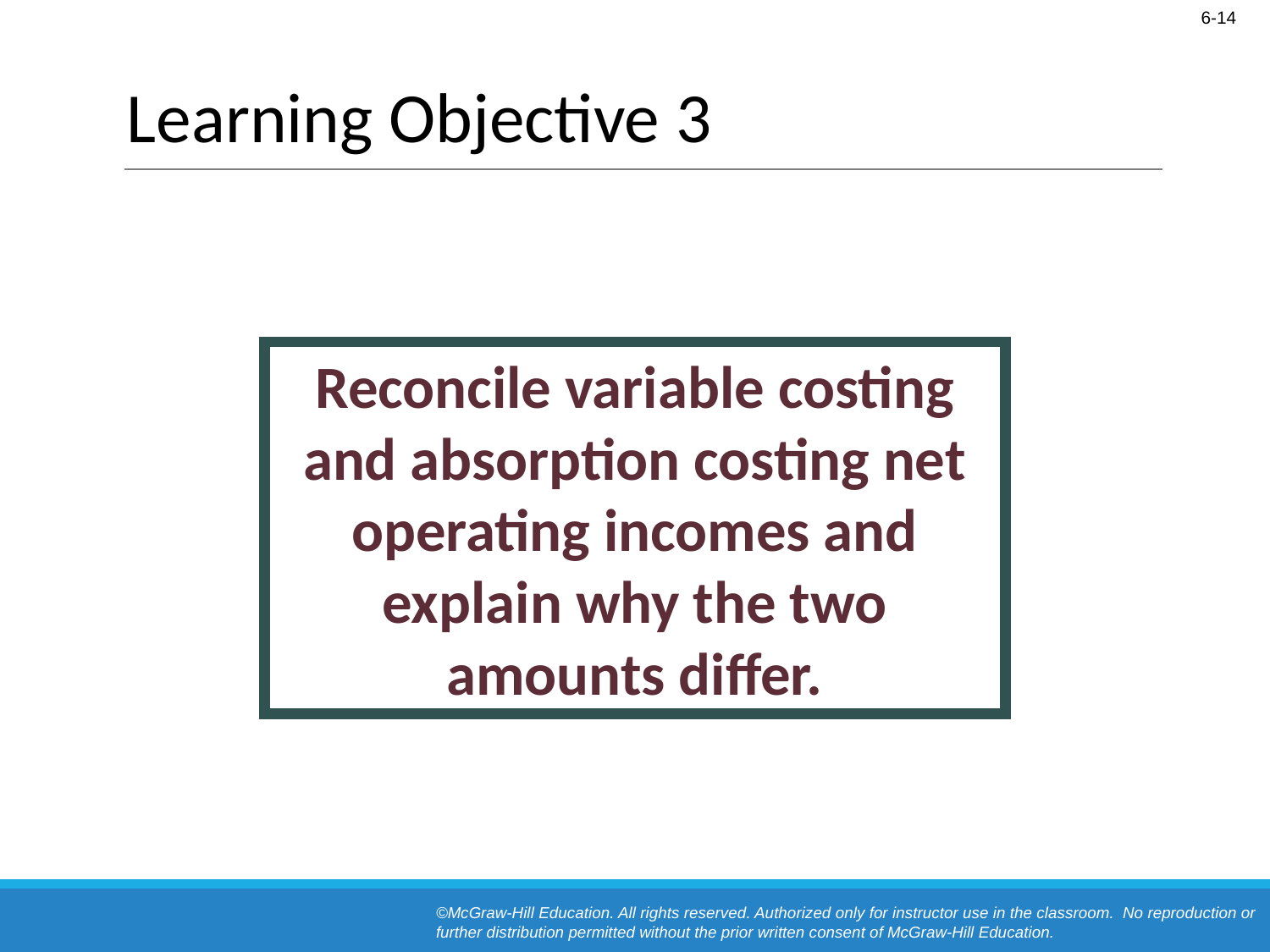

# Learning Objective 3
Reconcile variable costing and absorption costing net operating incomes and explain why the two amounts differ.